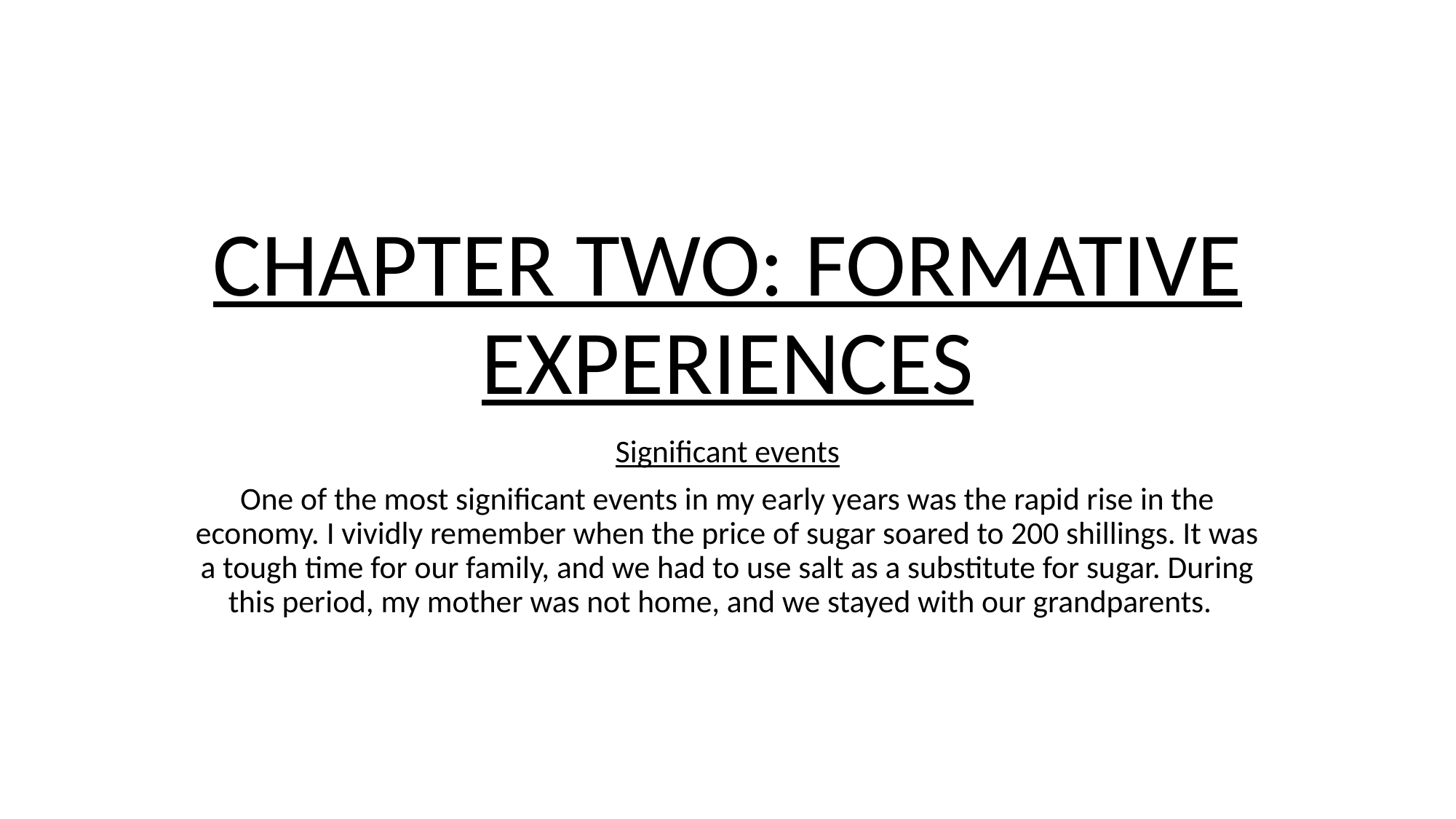

# CHAPTER TWO: FORMATIVE EXPERIENCES
Significant events
One of the most significant events in my early years was the rapid rise in the economy. I vividly remember when the price of sugar soared to 200 shillings. It was a tough time for our family, and we had to use salt as a substitute for sugar. During this period, my mother was not home, and we stayed with our grandparents.